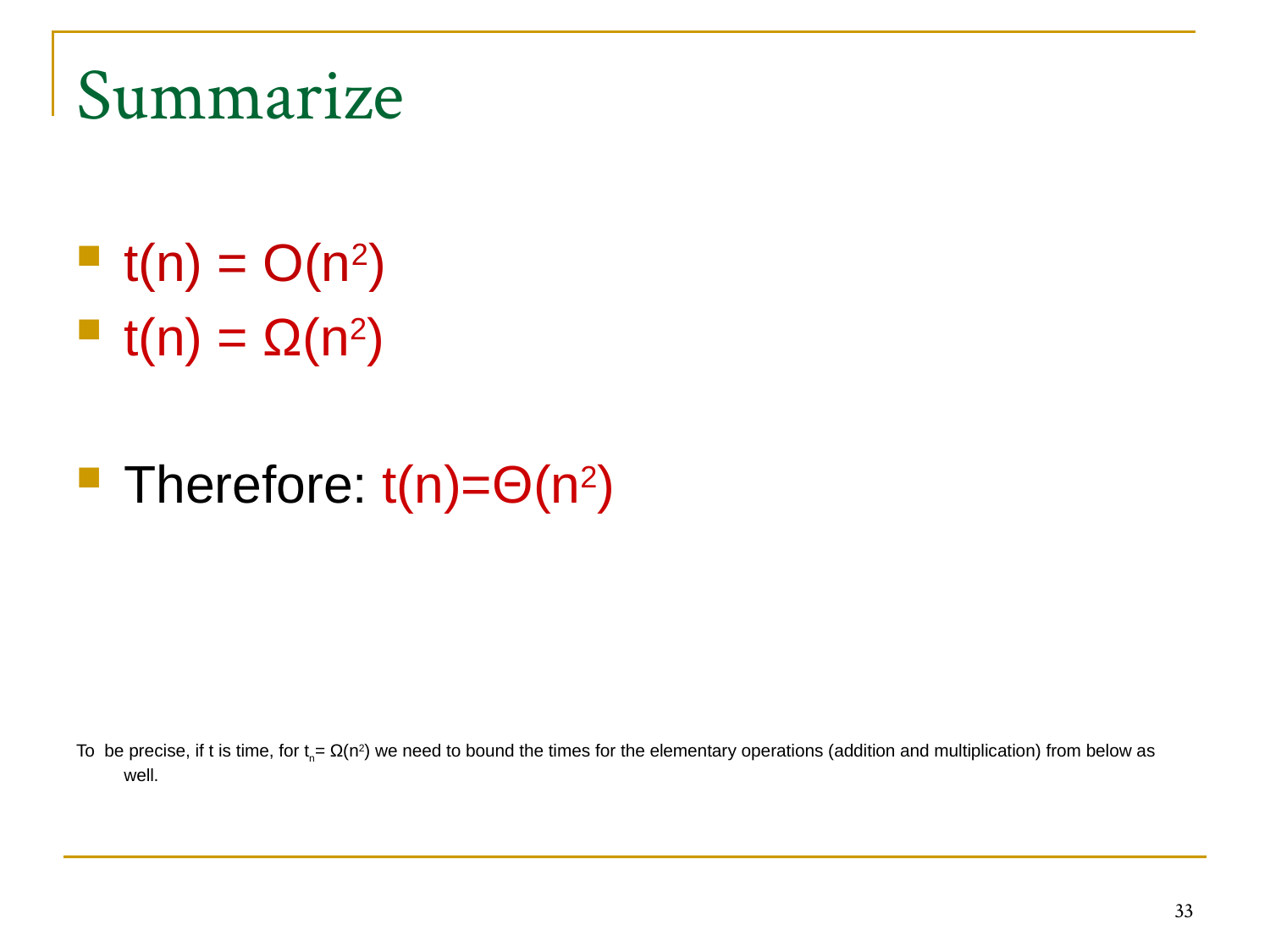

# Summarize
t(n) = O(n2)
t(n) = Ω(n2)

Therefore: t(n)=Θ(n2)

To  be precise, if t is time, for tn= Ω(n2) we need to bound the times for the elementary operations (addition and multiplication) from below as well.
33